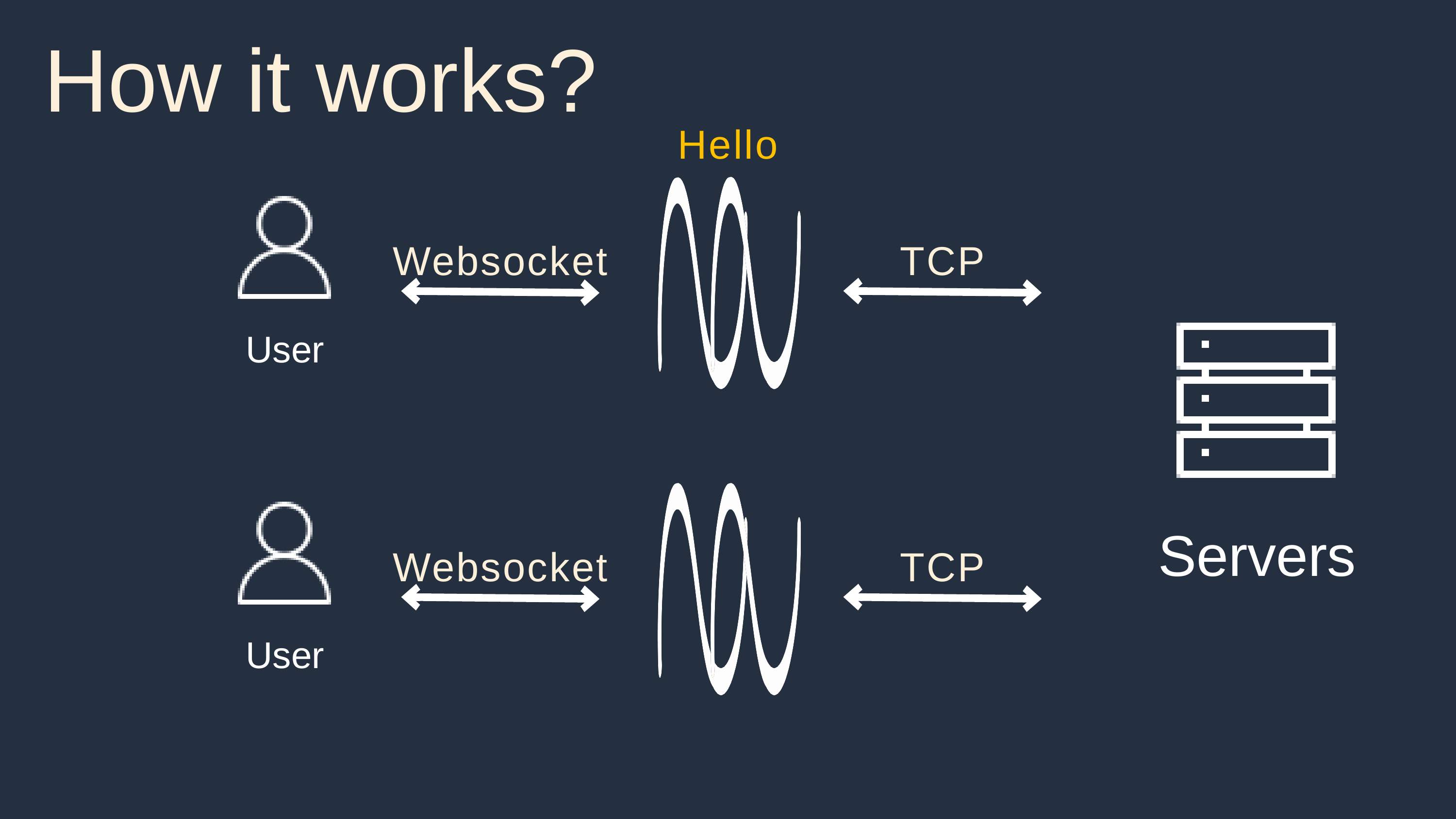

How it works?
Hello

User
Websocket
TCP

Servers

User
Websocket
TCP